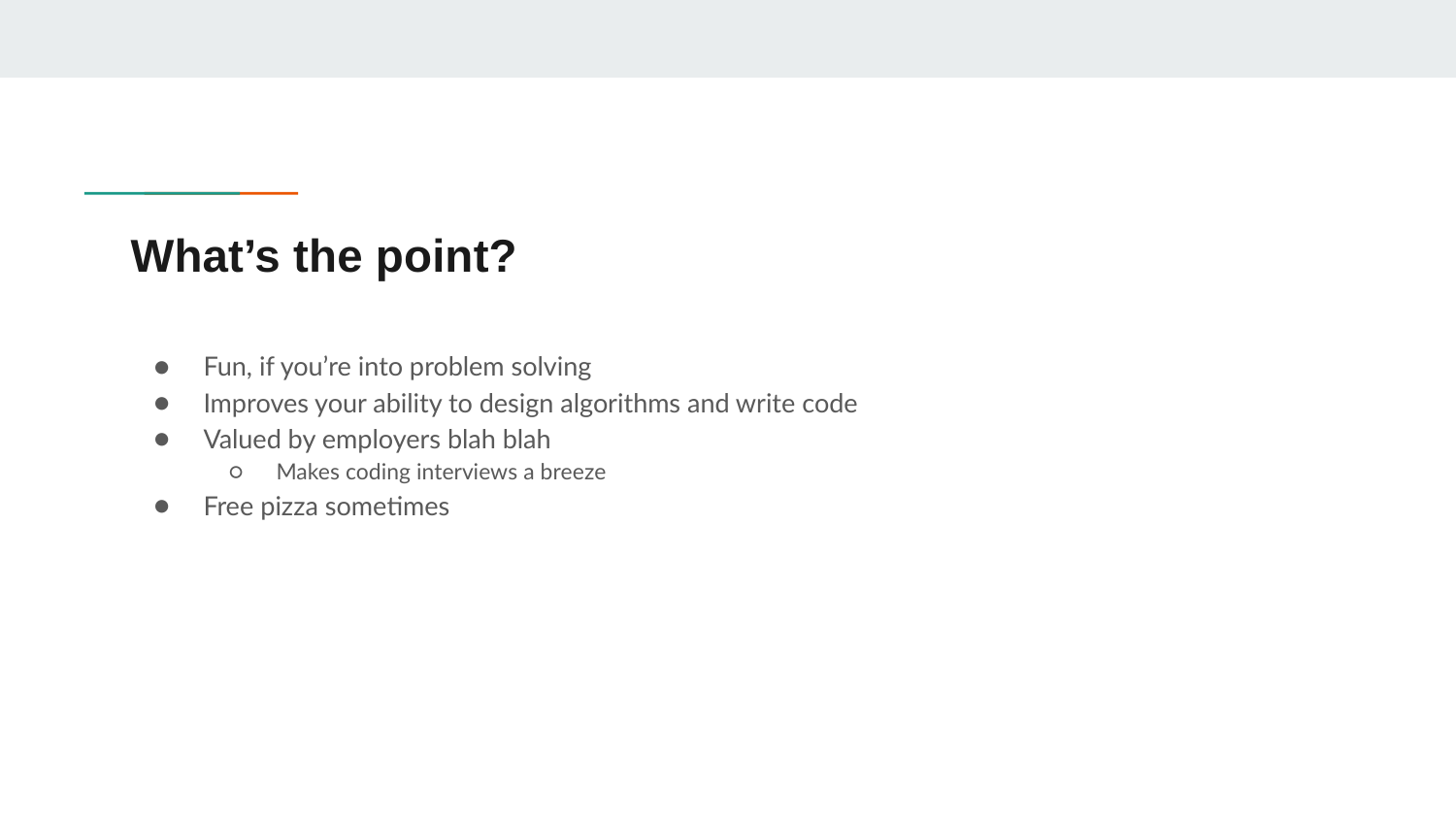

# What’s the point?
Fun, if you’re into problem solving
Improves your ability to design algorithms and write code
Valued by employers blah blah
Makes coding interviews a breeze
Free pizza sometimes